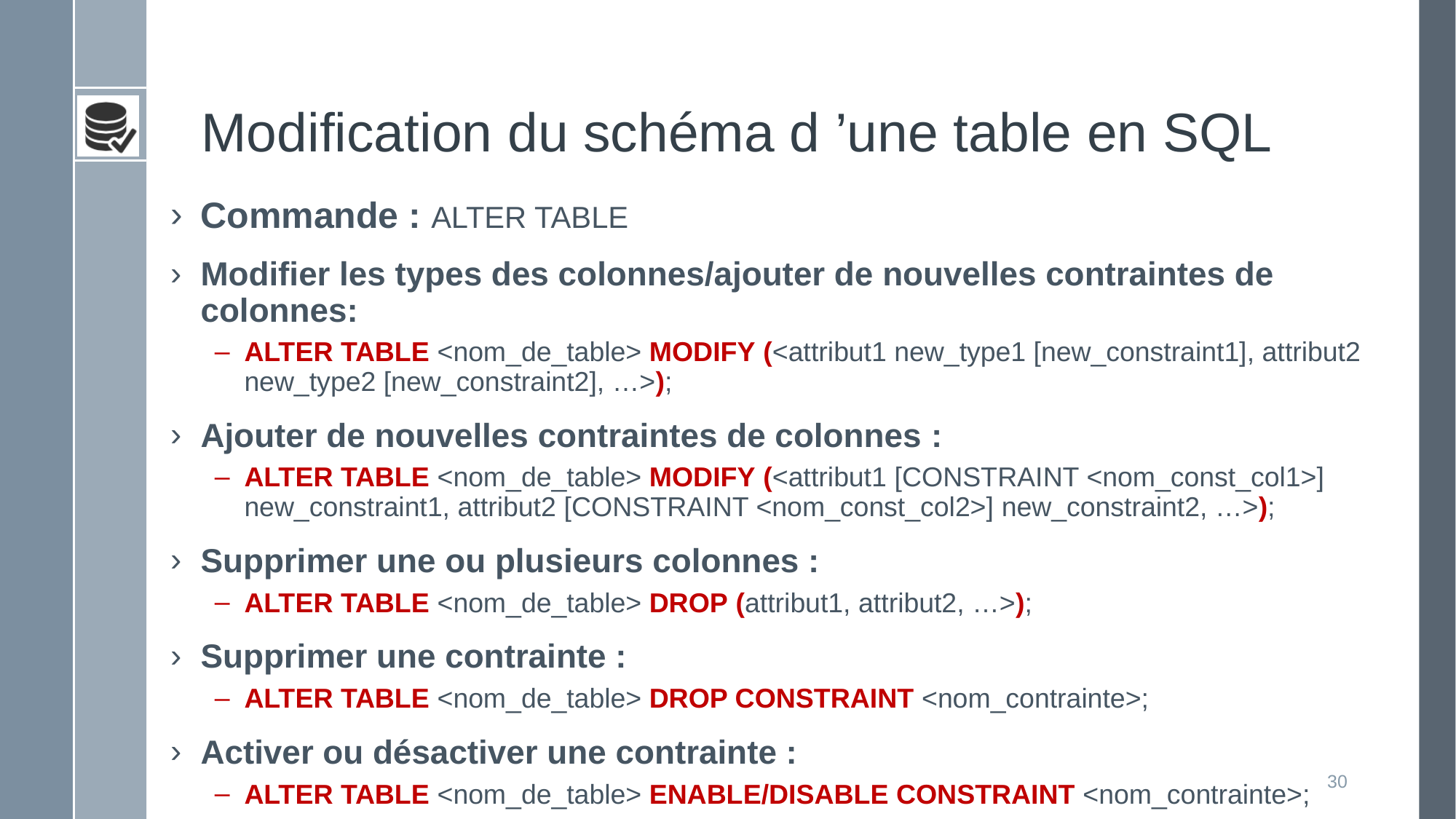

# Modification du schéma d ’une table en SQL
Commande : ALTER TABLE
Modifier les types des colonnes/ajouter de nouvelles contraintes de colonnes:
ALTER TABLE <nom_de_table> MODIFY (<attribut1 new_type1 [new_constraint1], attribut2 new_type2 [new_constraint2], …>);
Ajouter de nouvelles contraintes de colonnes :
ALTER TABLE <nom_de_table> MODIFY (<attribut1 [CONSTRAINT <nom_const_col1>] new_constraint1, attribut2 [CONSTRAINT <nom_const_col2>] new_constraint2, …>);
Supprimer une ou plusieurs colonnes :
ALTER TABLE <nom_de_table> DROP (attribut1, attribut2, …>);
Supprimer une contrainte :
ALTER TABLE <nom_de_table> DROP CONSTRAINT <nom_contrainte>;
Activer ou désactiver une contrainte :
ALTER TABLE <nom_de_table> ENABLE/DISABLE CONSTRAINT <nom_contrainte>;

30